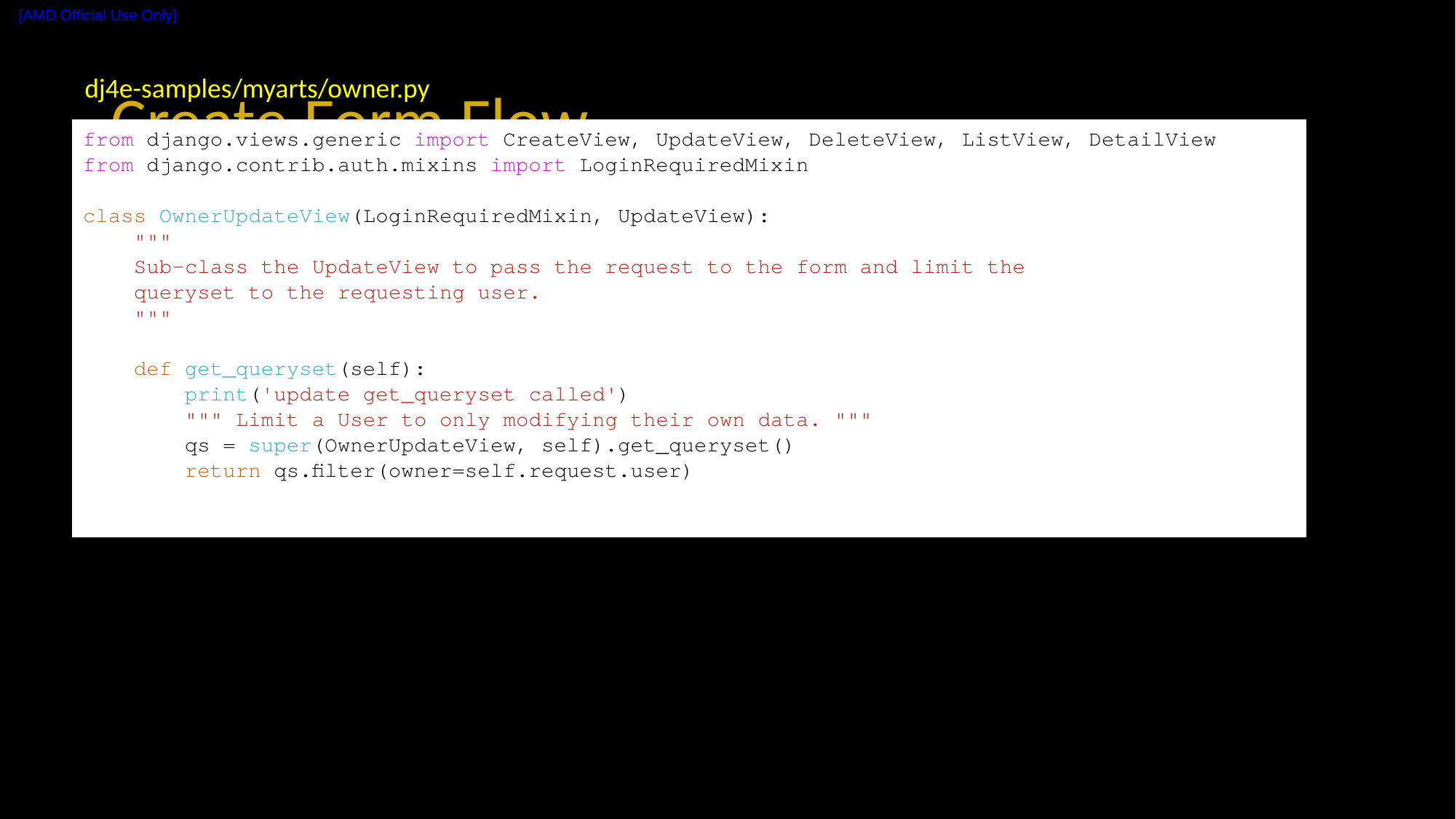

Create Form Flow
dj4e-samples/myarts/owner.py
from django.views.generic import CreateView, UpdateView, DeleteView, ListView, DetailView
from django.contrib.auth.mixins import LoginRequiredMixin

class OwnerUpdateView(LoginRequiredMixin, UpdateView):
    """
    Sub-class the UpdateView to pass the request to the form and limit the
    queryset to the requesting user.
    """

    def get_queryset(self):
        print('update get_queryset called')
        """ Limit a User to only modifying their own data. """
        qs = super(OwnerUpdateView, self).get_queryset()
        return qs.filter(owner=self.request.user)